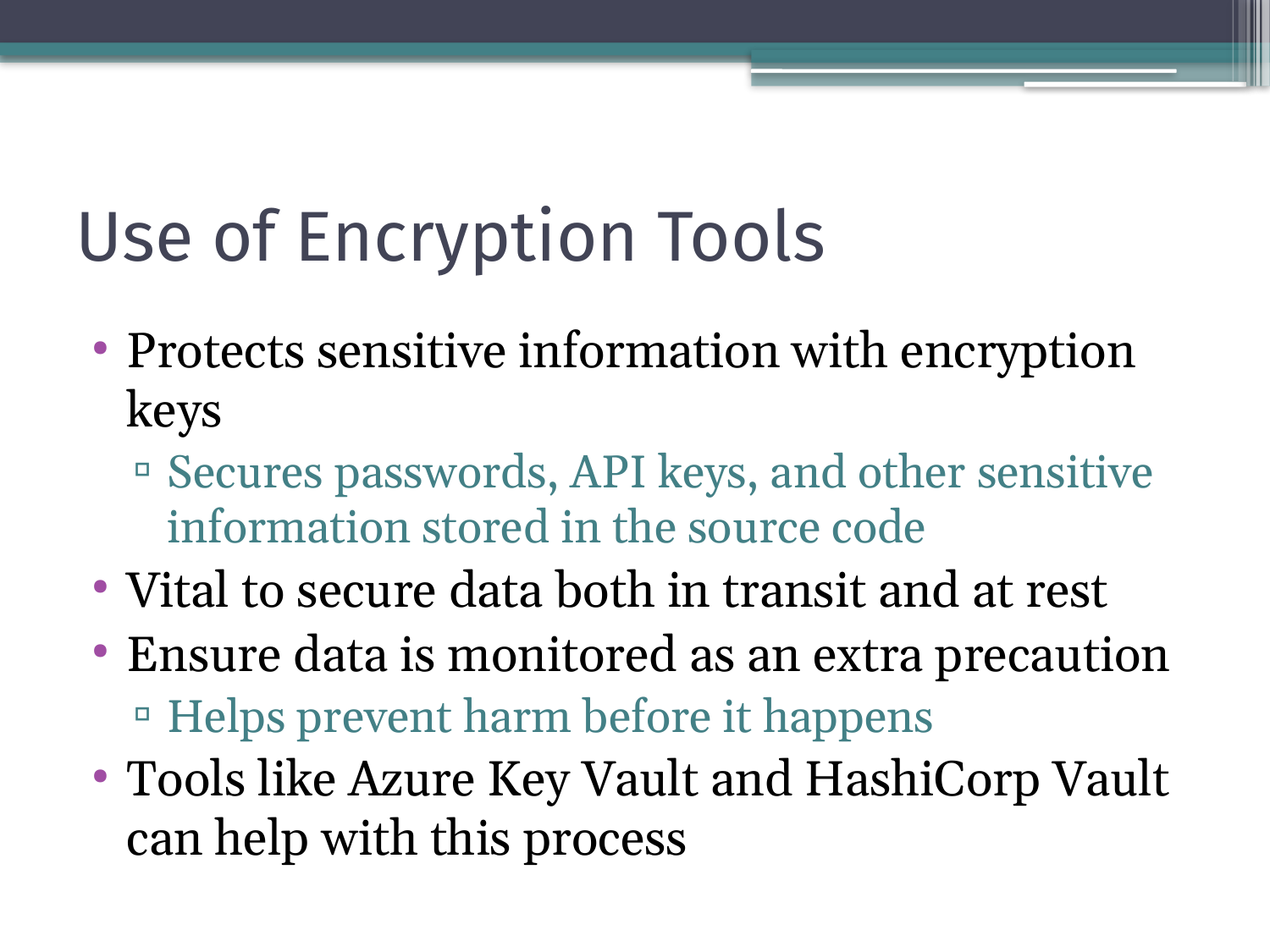

# Use of Encryption Tools
Protects sensitive information with encryption keys
Secures passwords, API keys, and other sensitive information stored in the source code
Vital to secure data both in transit and at rest
Ensure data is monitored as an extra precaution
Helps prevent harm before it happens
Tools like Azure Key Vault and HashiCorp Vault can help with this process